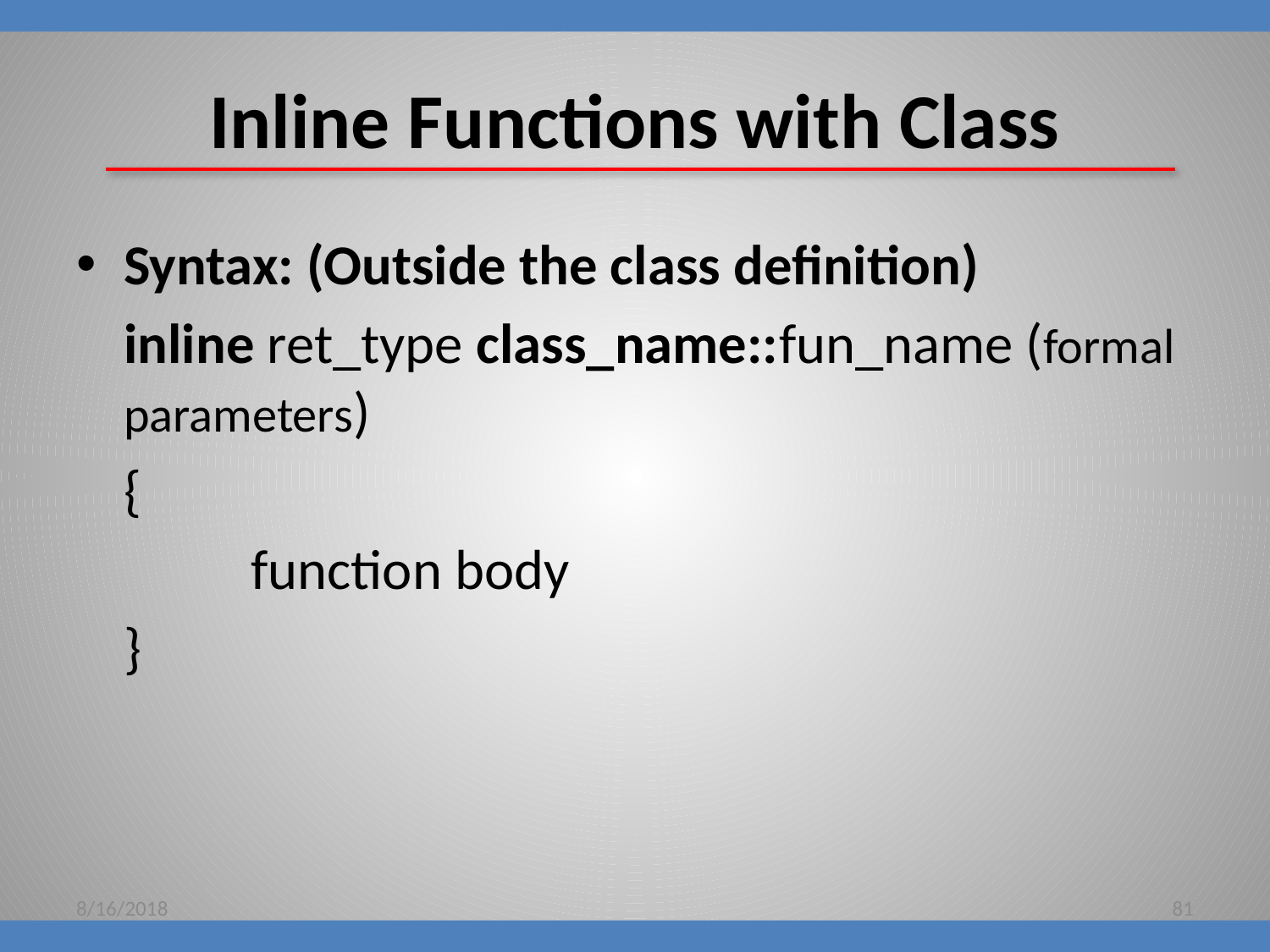

# Inline Functions with Class
Syntax: (Outside the class definition)
	inline ret_type class_name::fun_name (formal parameters)
	{
		function body
	}

8/16/2018
81